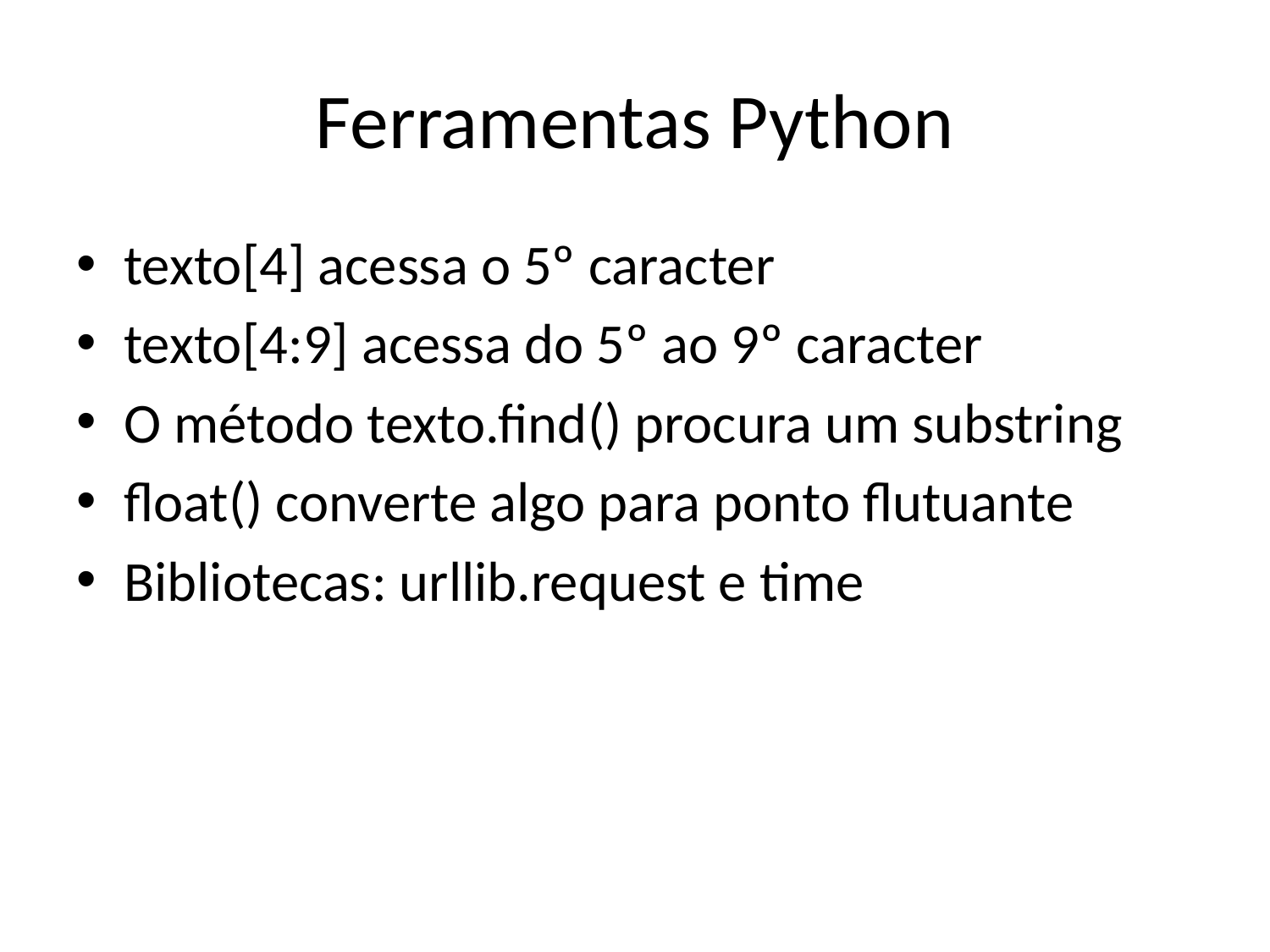

# Ferramentas Python
texto[4] acessa o 5º caracter
texto[4:9] acessa do 5º ao 9º caracter
O método texto.find() procura um substring
float() converte algo para ponto flutuante
Bibliotecas: urllib.request e time